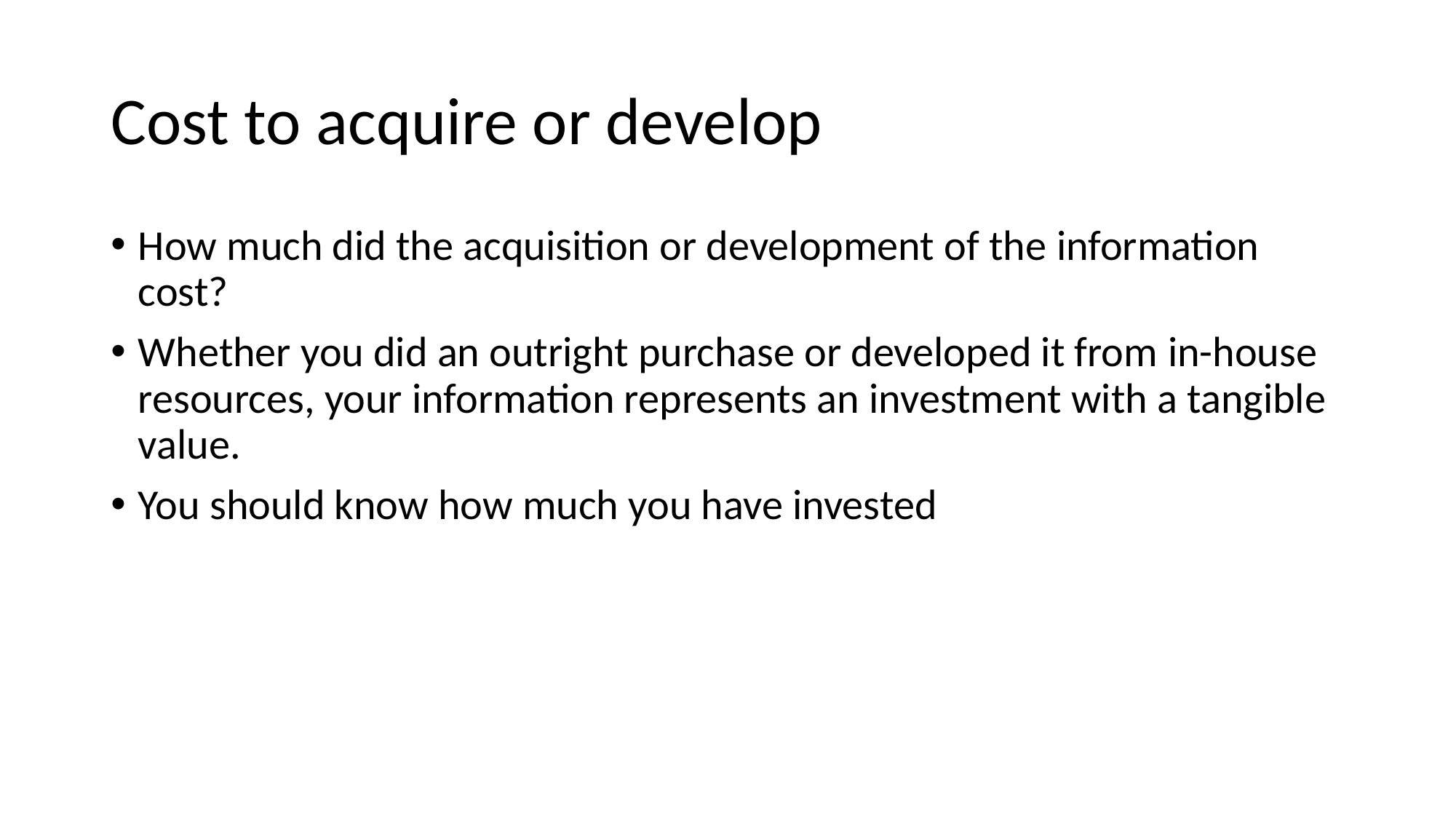

# Cost to acquire or develop
How much did the acquisition or development of the information cost?
Whether you did an outright purchase or developed it from in-house resources, your information represents an investment with a tangible value.
You should know how much you have invested